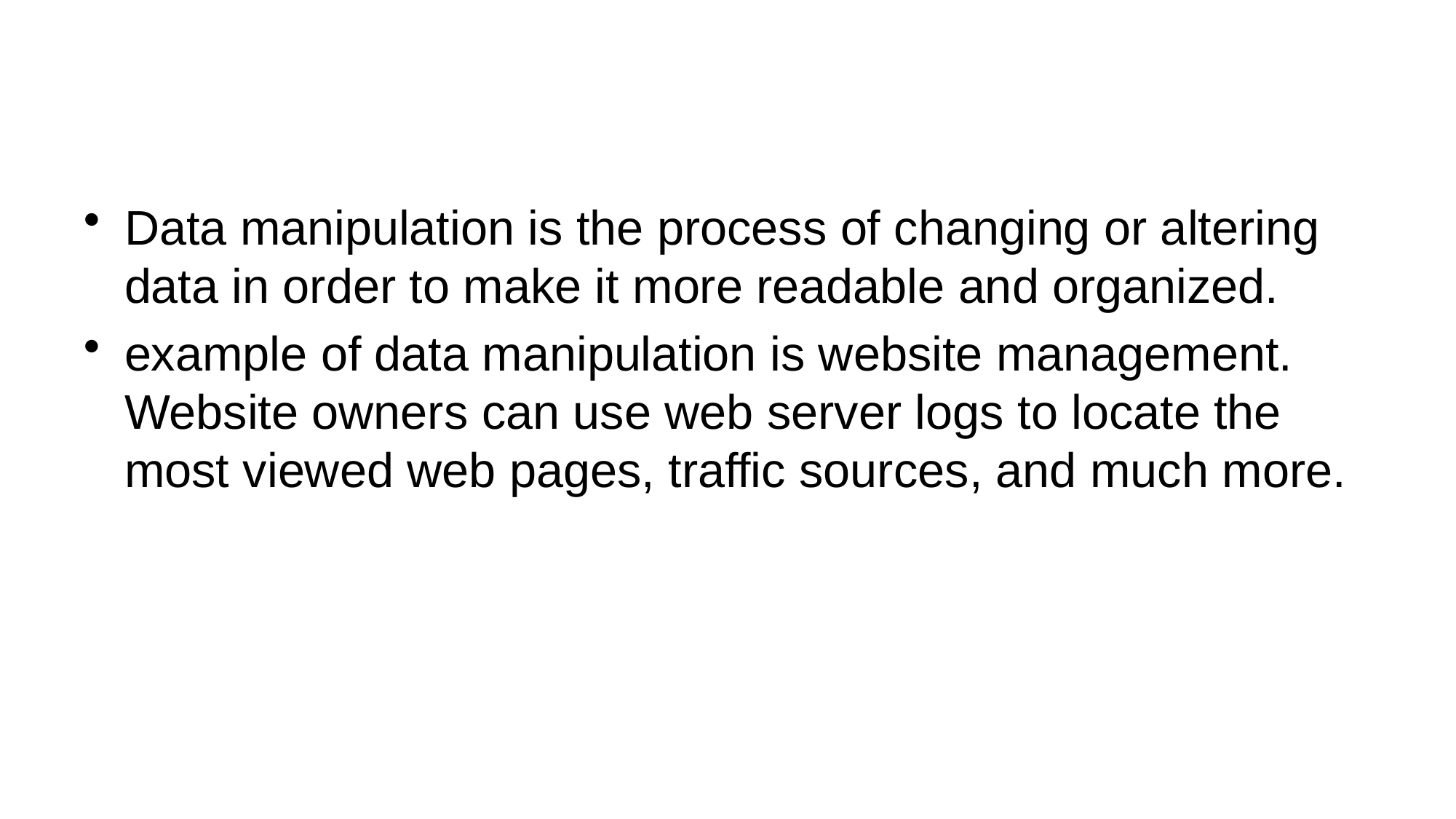

#
Data manipulation is the process of changing or altering data in order to make it more readable and organized.
example of data manipulation is website management. Website owners can use web server logs to locate the most viewed web pages, traffic sources, and much more.